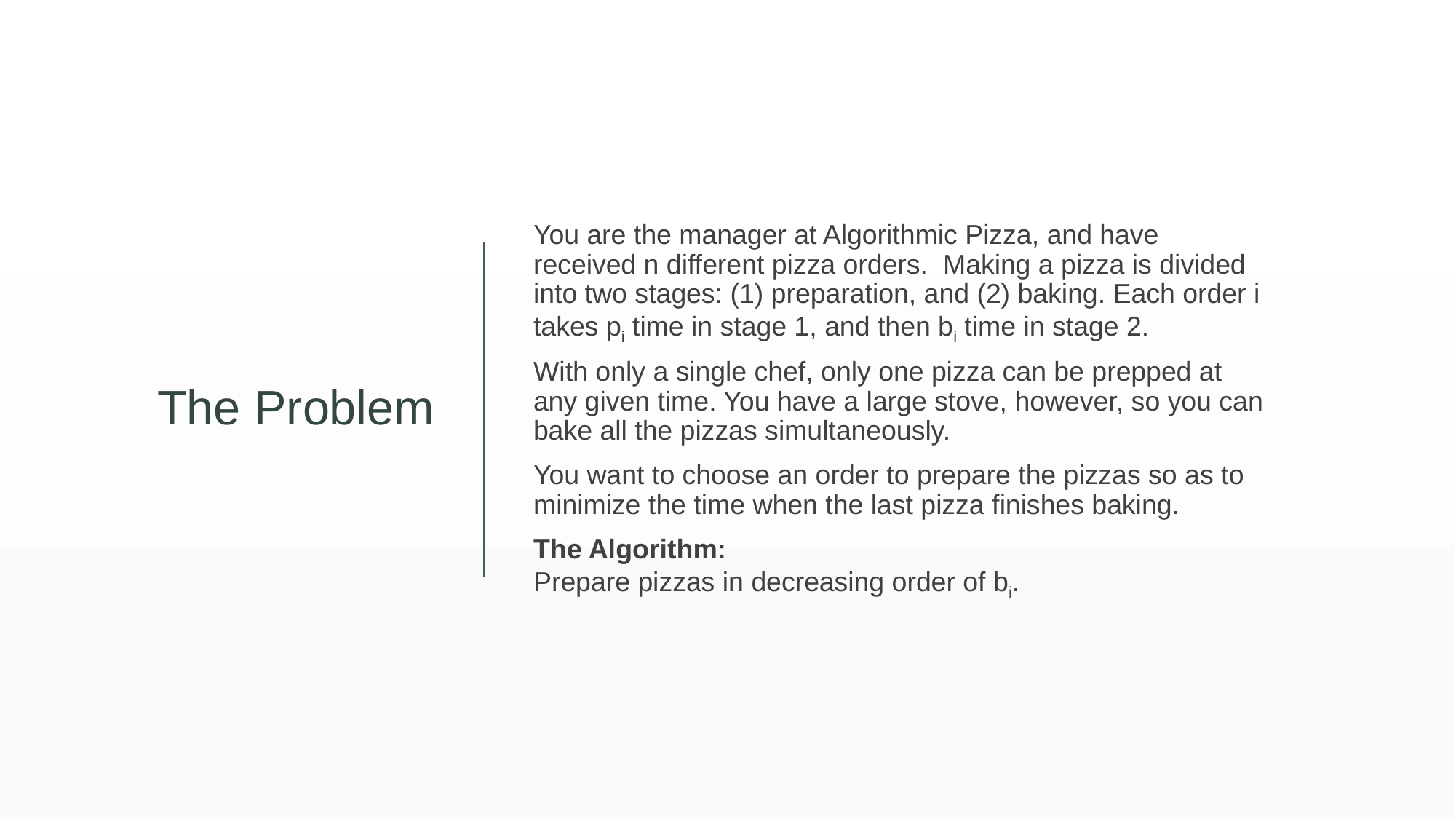

# The Problem
You are the manager at Algorithmic Pizza, and have received n different pizza orders.  Making a pizza is divided into two stages: (1) preparation, and (2) baking. Each order i takes pi time in stage 1, and then bi time in stage 2.
With only a single chef, only one pizza can be prepped at any given time. You have a large stove, however, so you can bake all the pizzas simultaneously.
You want to choose an order to prepare the pizzas so as to minimize the time when the last pizza finishes baking.
The Algorithm:
Prepare pizzas in decreasing order of bi.